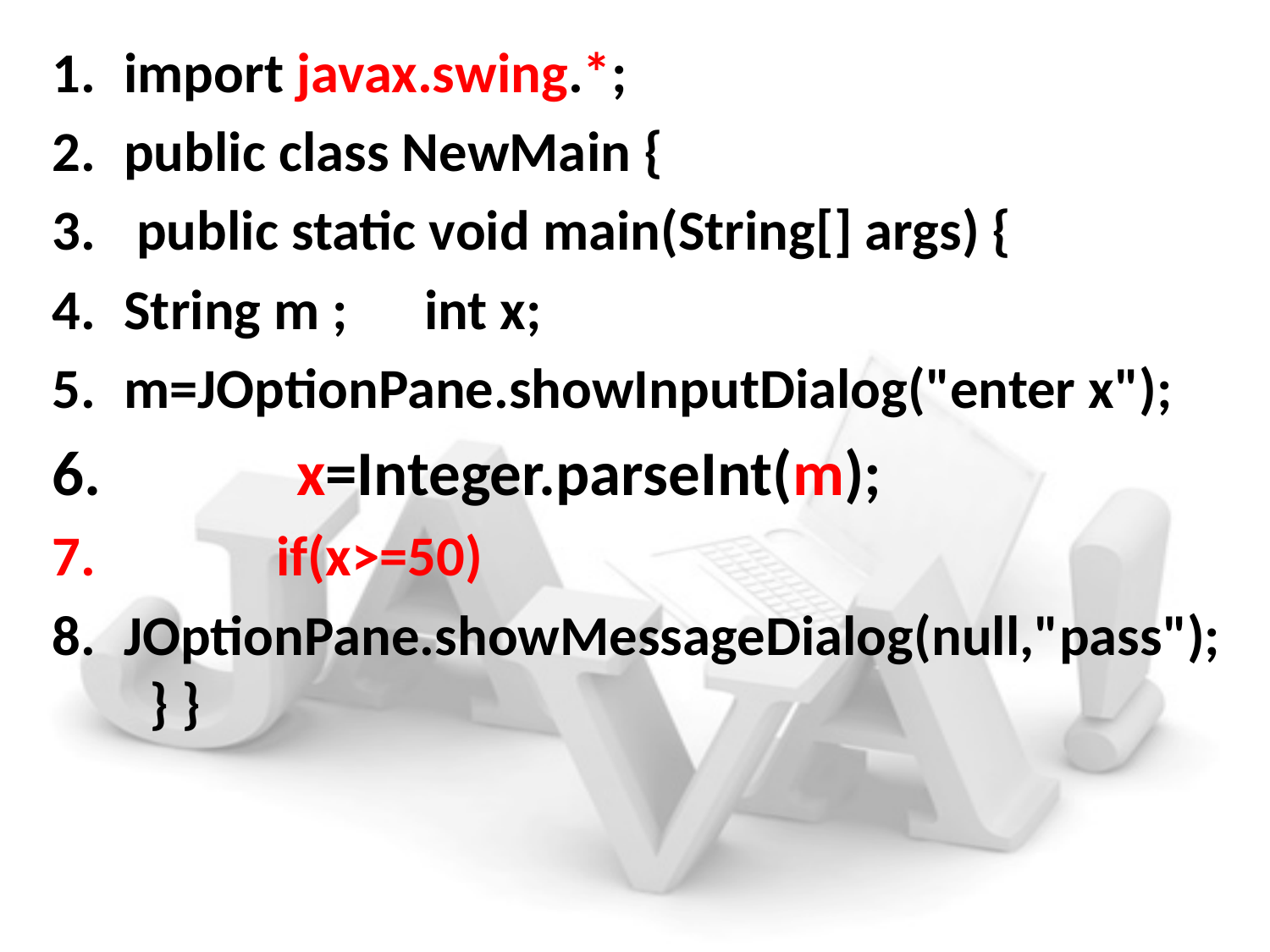

import javax.swing.*;
public class NewMain {
 public static void main(String[] args) {
String m ;      int x;
m=JOptionPane.showInputDialog("enter x");
            x=Integer.parseInt(m);
            if(x>=50)
JOptionPane.showMessageDialog(null,"pass");   } }